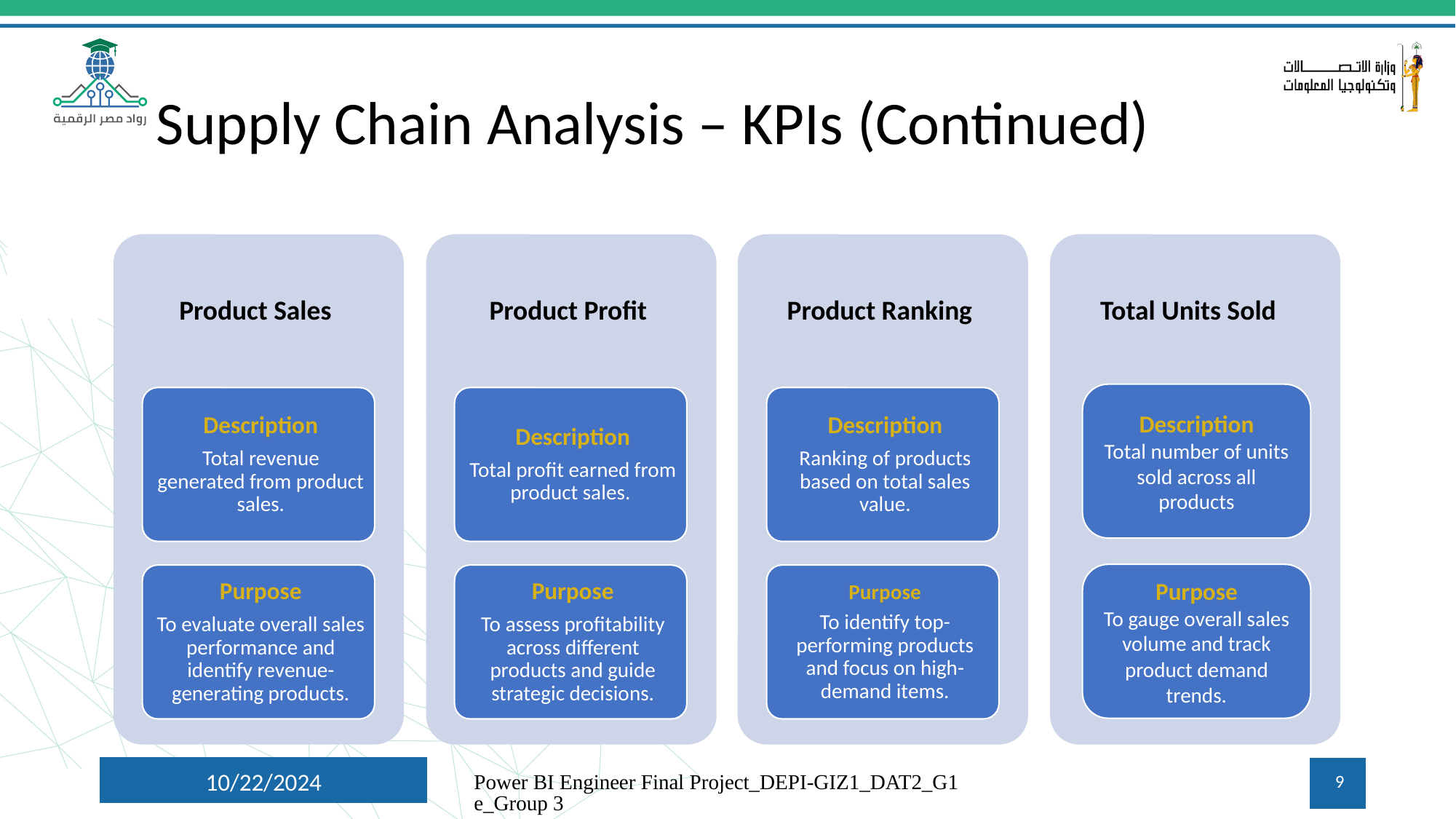

# Supply Chain Analysis – KPIs (Continued)
Product Sales
Description
Total revenue generated from product sales.
Purpose
To evaluate overall sales performance and identify revenue-generating products.
Product Profit
Description
Total profit earned from product sales.
Purpose
To assess profitability across different products and guide strategic decisions.
Product Ranking
Description
Ranking of products based on total sales value.
Purpose
To identify top-performing products and focus on high-demand items.

Total Units Sold
Description
Total number of units sold across all products
Purpose
To gauge overall sales volume and track product demand trends.
10/22/2024
Power BI Engineer Final Project_DEPI-GIZ1_DAT2_G1e_Group 3
9